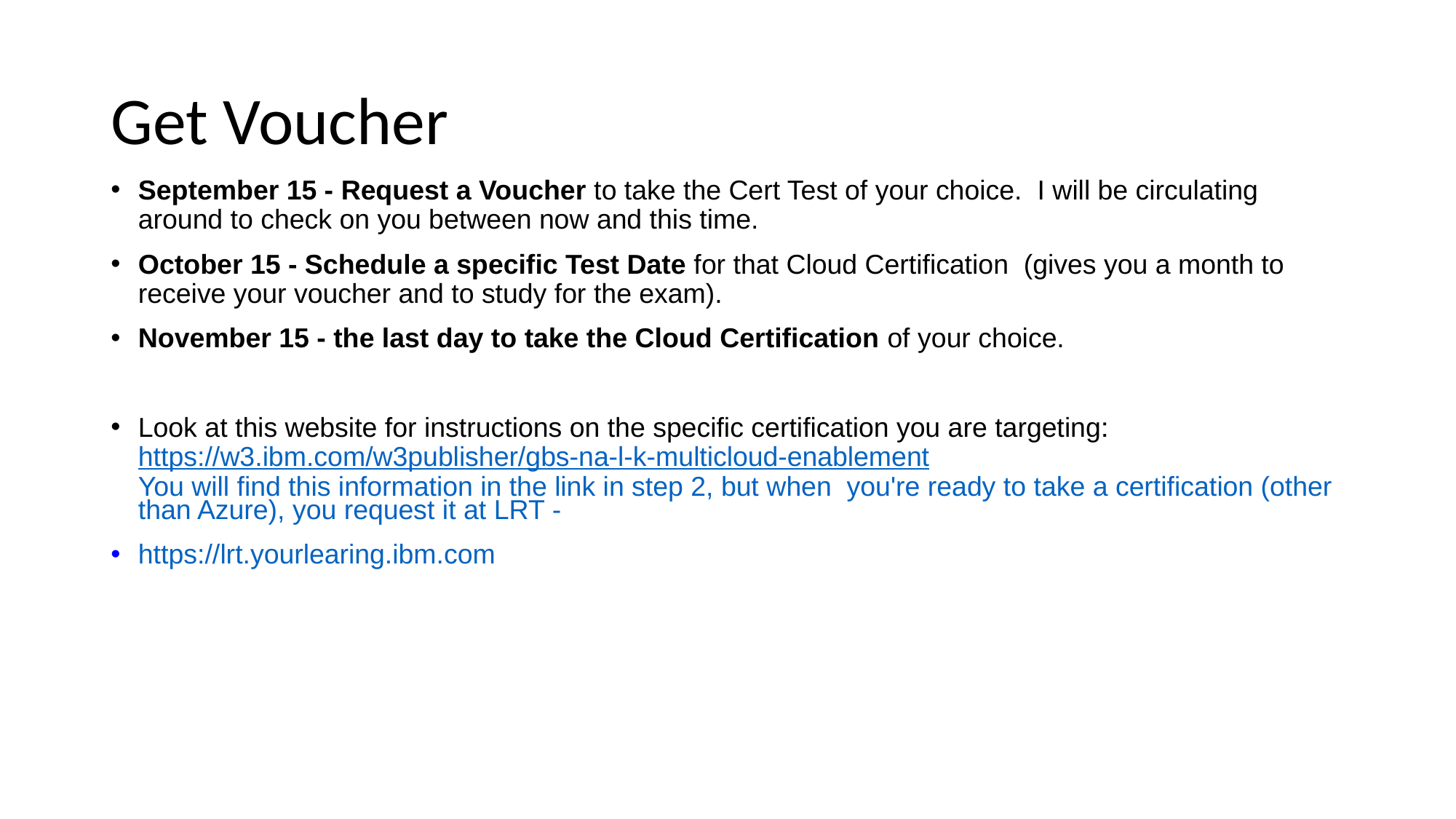

# Get Voucher
September 15 - Request a Voucher to take the Cert Test of your choice.  I will be circulating around to check on you between now and this time.
October 15 - Schedule a specific Test Date for that Cloud Certification  (gives you a month to receive your voucher and to study for the exam).
November 15 - the last day to take the Cloud Certification of your choice.

Look at this website for instructions on the specific certification you are targeting: https://w3.ibm.com/w3publisher/gbs-na-l-k-multicloud-enablement
You will find this information in the link in step 2, but when  you're ready to take a certification (other than Azure), you request it at LRT -
https://lrt.yourlearing.ibm.com